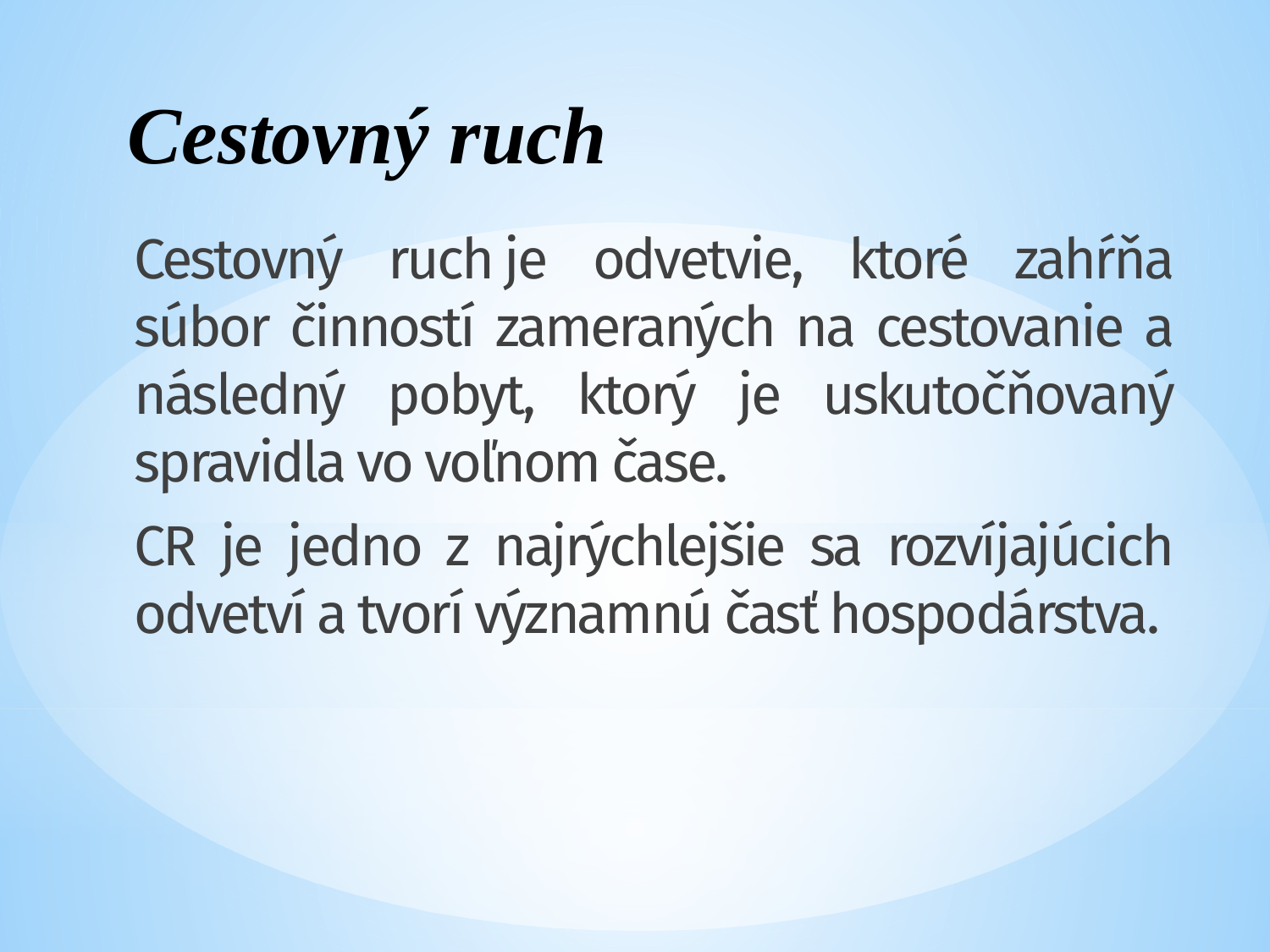

# Cestovný ruch
Cestovný ruch je odvetvie, ktoré zahŕňa súbor činností zameraných na cestovanie a následný pobyt, ktorý je uskutočňovaný spravidla vo voľnom čase.
CR je jedno z najrýchlejšie sa rozvíjajúcich odvetví a tvorí významnú časť hospodárstva.